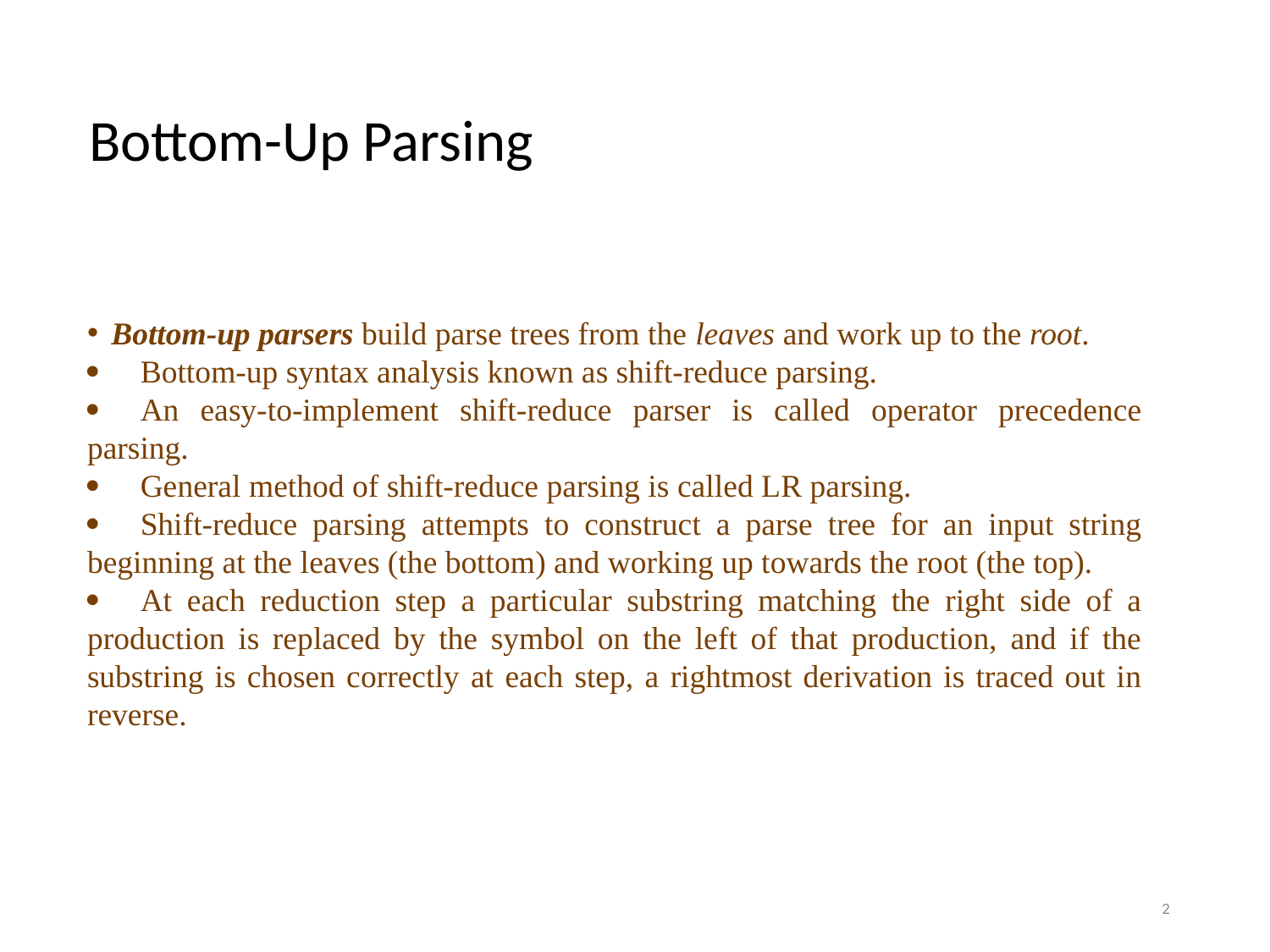

# Bottom-Up Parsing
Bottom-up parsers build parse trees from the leaves and work up to the root.
•         Bottom-up syntax analysis known as shift-reduce parsing.
•         An easy-to-implement shift-reduce parser is called operator precedence parsing.
•         General method of shift-reduce parsing is called LR parsing.
•         Shift-reduce parsing attempts to construct a parse tree for an input string beginning at the leaves (the bottom) and working up towards the root (the top).
•         At each reduction step a particular substring matching the right side of a production is replaced by the symbol on the left of that production, and if the substring is chosen correctly at each step, a rightmost derivation is traced out in reverse.
2